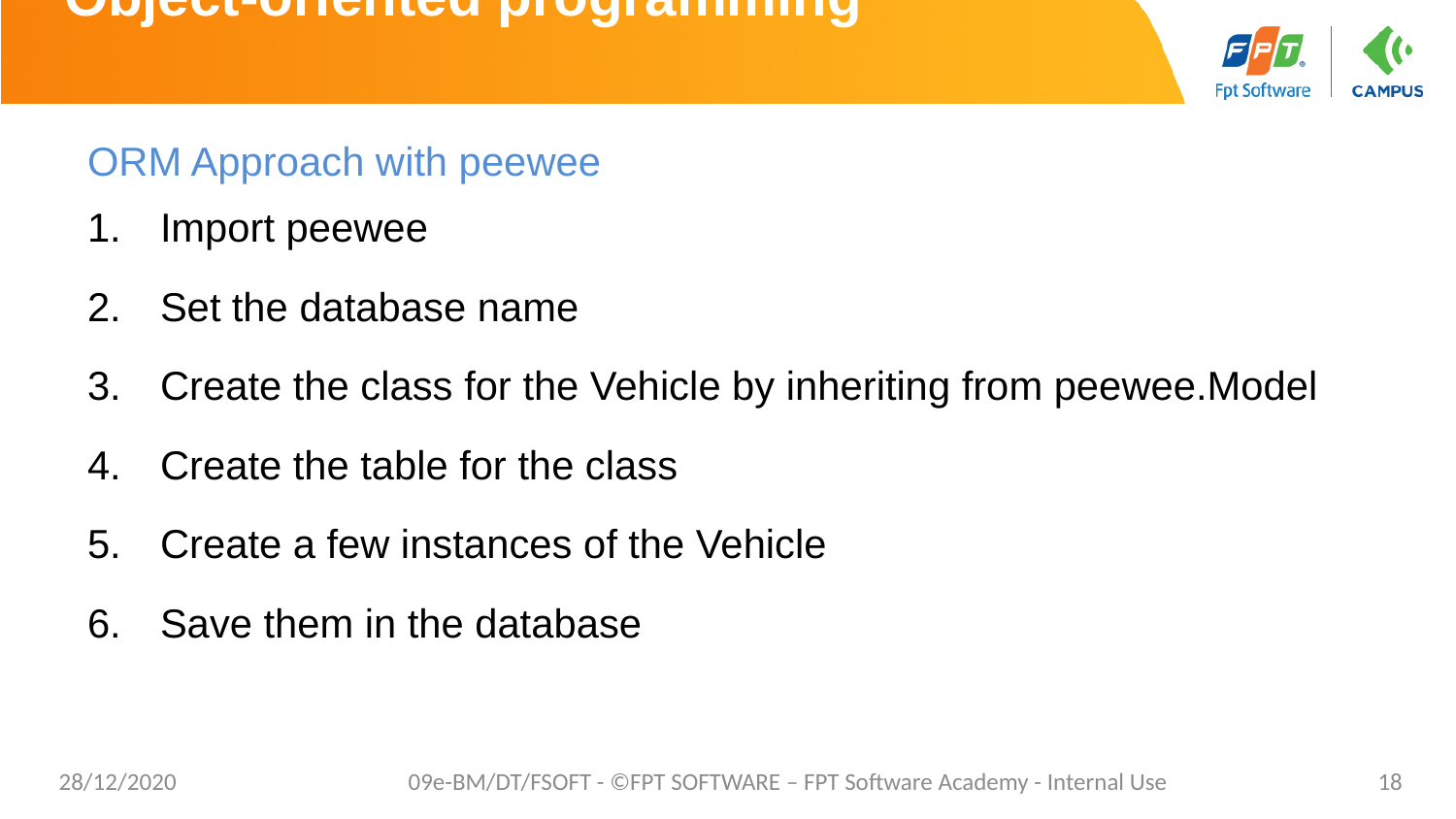

# Object-oriented programming
ORM Approach with peewee
Import peewee
Set the database name
Create the class for the Vehicle by inheriting from peewee.Model
Create the table for the class
Create a few instances of the Vehicle
Save them in the database
28/12/2020
09e-BM/DT/FSOFT - ©FPT SOFTWARE – FPT Software Academy - Internal Use
18